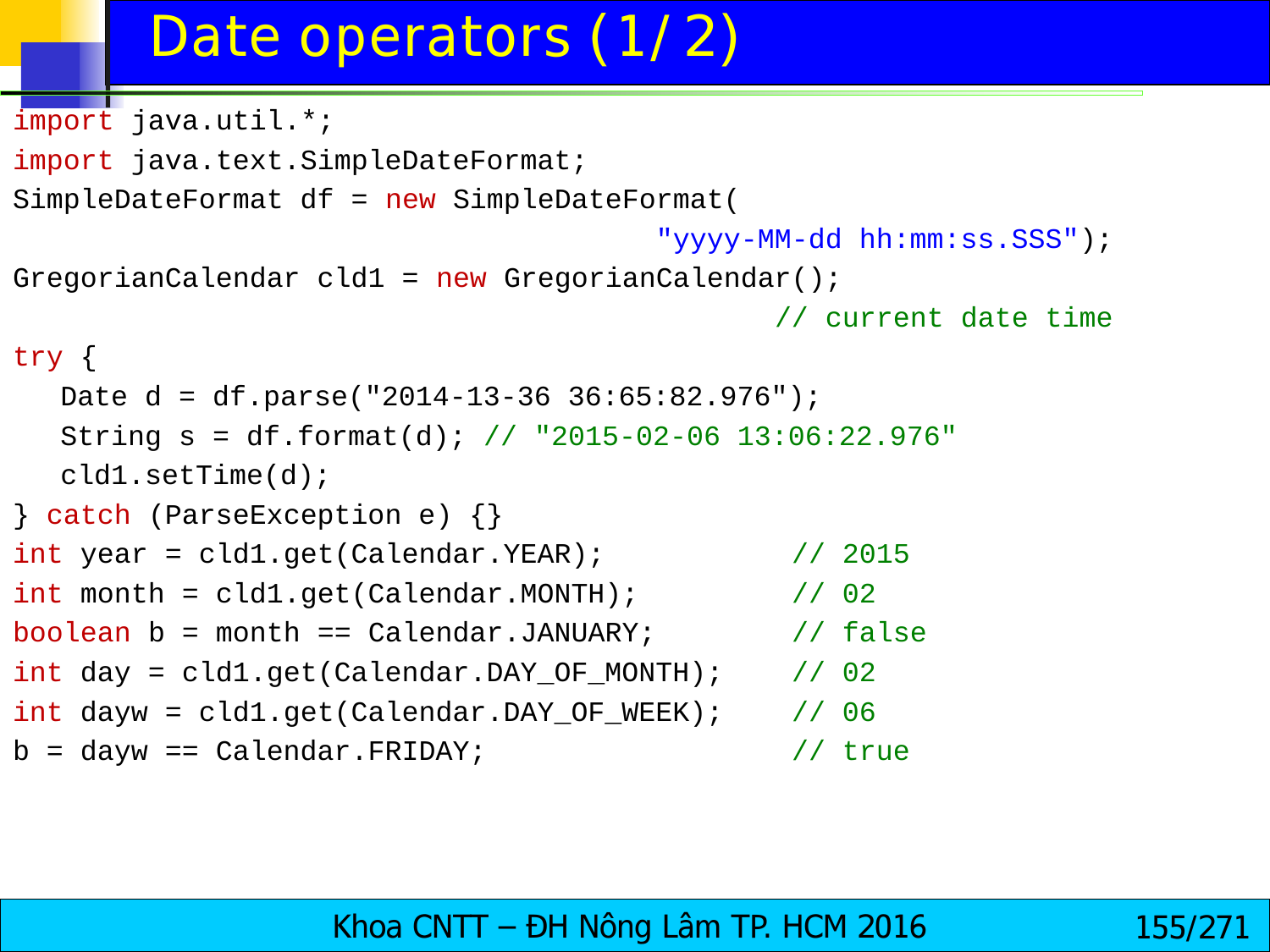

# Date operators (1/2)
import java.util.*;
import java.text.SimpleDateFormat;
SimpleDateFormat df = new SimpleDateFormat(
                                      "yyyy-MM-dd hh:mm:ss.SSS");
GregorianCalendar cld1 = new GregorianCalendar();
                                             // current date time
try {
	Date d = df.parse("2014-13-36 36:65:82.976");
	String s = df.format(d); // "2015-02-06 13:06:22.976"
	cld1.setTime(d);
} catch (ParseException e) {}
int year = cld1.get(Calendar.YEAR);           // 2015
int month = cld1.get(Calendar.MONTH);         // 02
boolean b = month == Calendar.JANUARY;        // false
int day = cld1.get(Calendar.DAY_OF_MONTH);    // 02
int dayw = cld1.get(Calendar.DAY_OF_WEEK);    // 06
b = dayw == Calendar.FRIDAY;                  // true